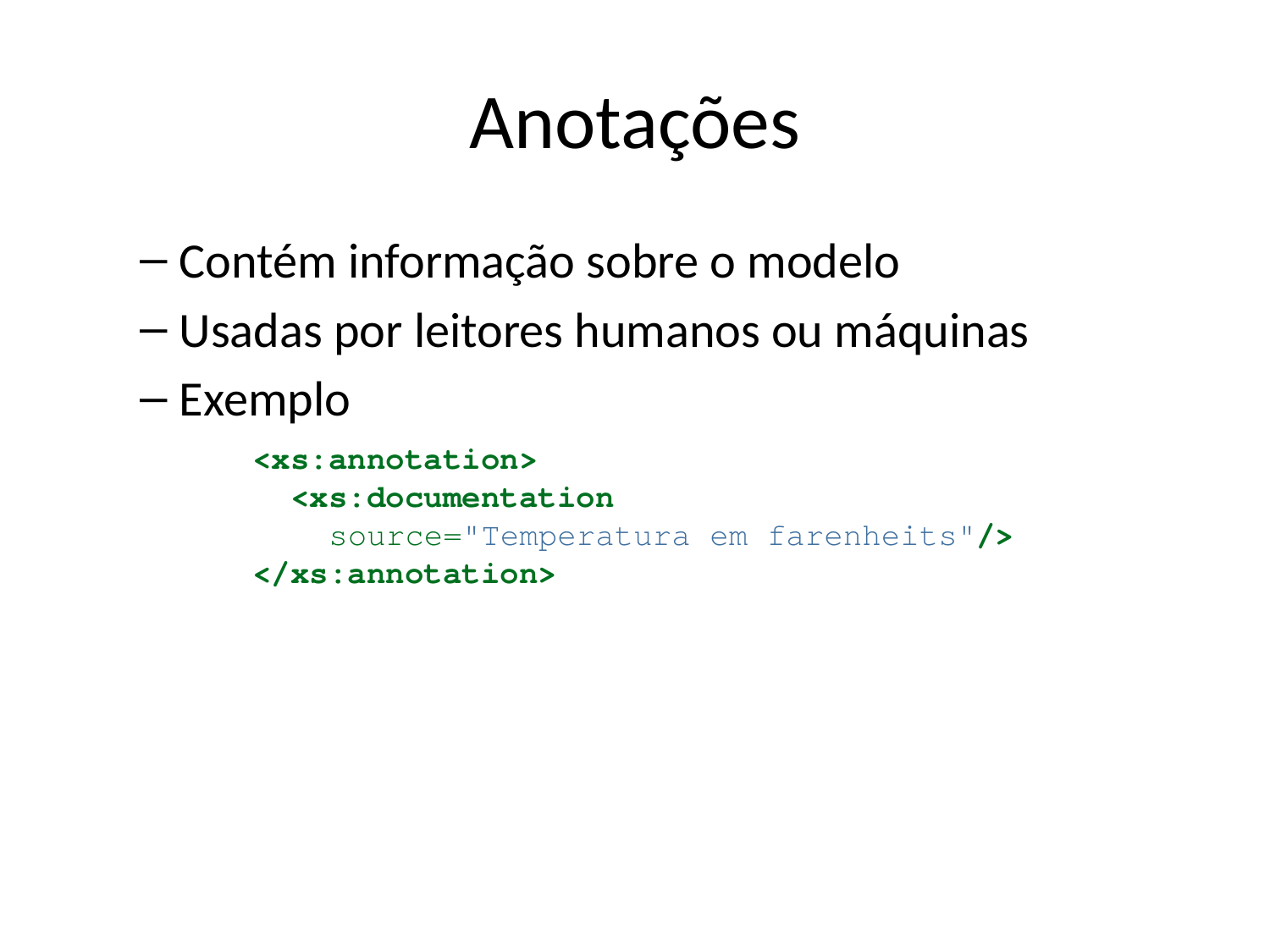

# Anotações
Contém informação sobre o modelo
Usadas por leitores humanos ou máquinas
Exemplo
<xs:annotation>
  <xs:documentation
    source="Temperatura em farenheits"/>
</xs:annotation>